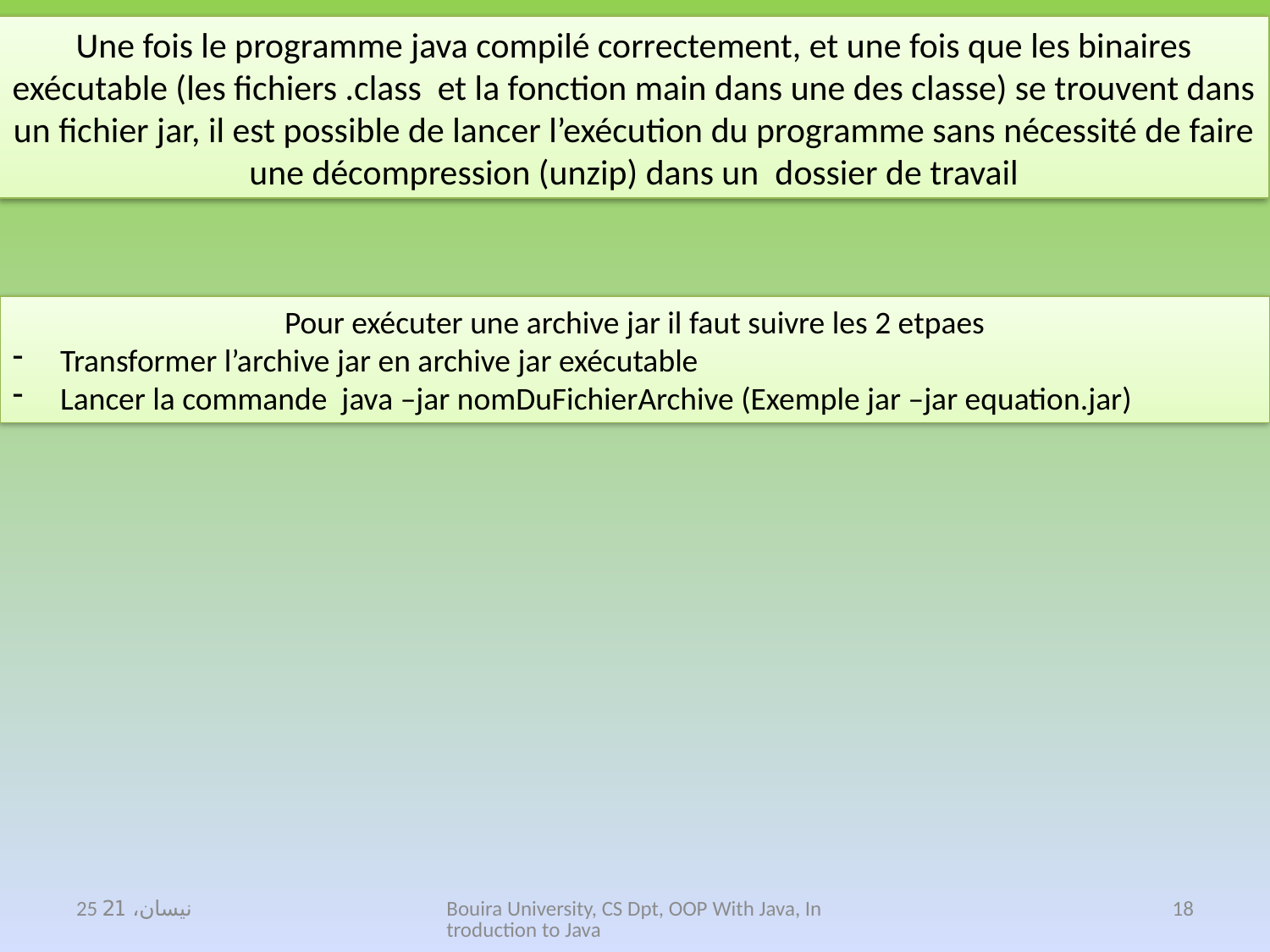

Une fois le programme java compilé correctement, et une fois que les binaires exécutable (les fichiers .class  et la fonction main dans une des classe) se trouvent dans un fichier jar, il est possible de lancer l’exécution du programme sans nécessité de faire une décompression (unzip) dans un  dossier de travail
Pour exécuter une archive jar il faut suivre les 2 etpaes
Transformer l’archive jar en archive jar exécutable
Lancer la commande  java –jar nomDuFichierArchive (Exemple jar –jar equation.jar)
25 نيسان، 21
Bouira University, CS Dpt, OOP With Java, Introduction to Java
18